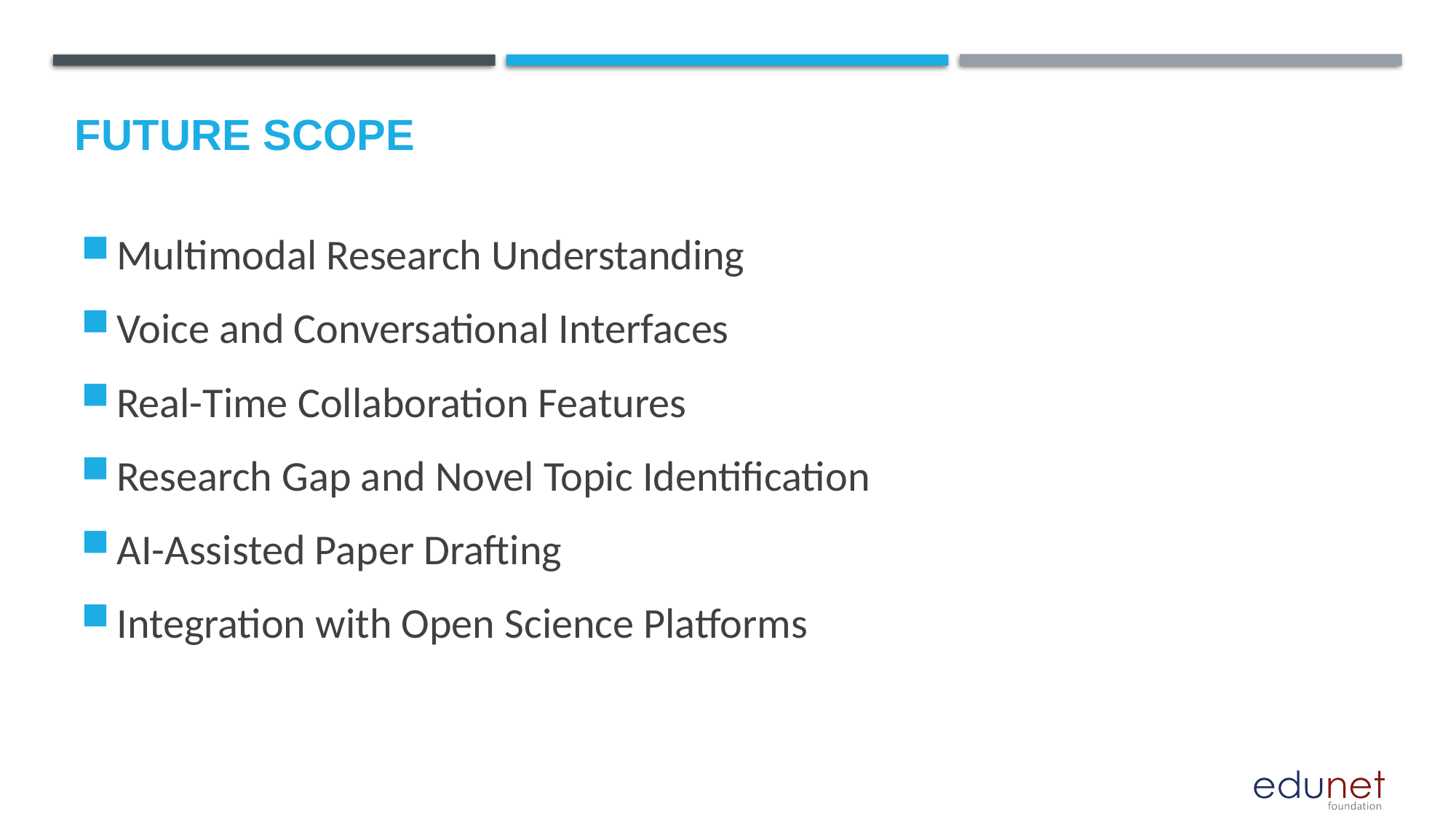

Future scope
Multimodal Research Understanding
Voice and Conversational Interfaces
Real-Time Collaboration Features
Research Gap and Novel Topic Identification
AI-Assisted Paper Drafting
Integration with Open Science Platforms